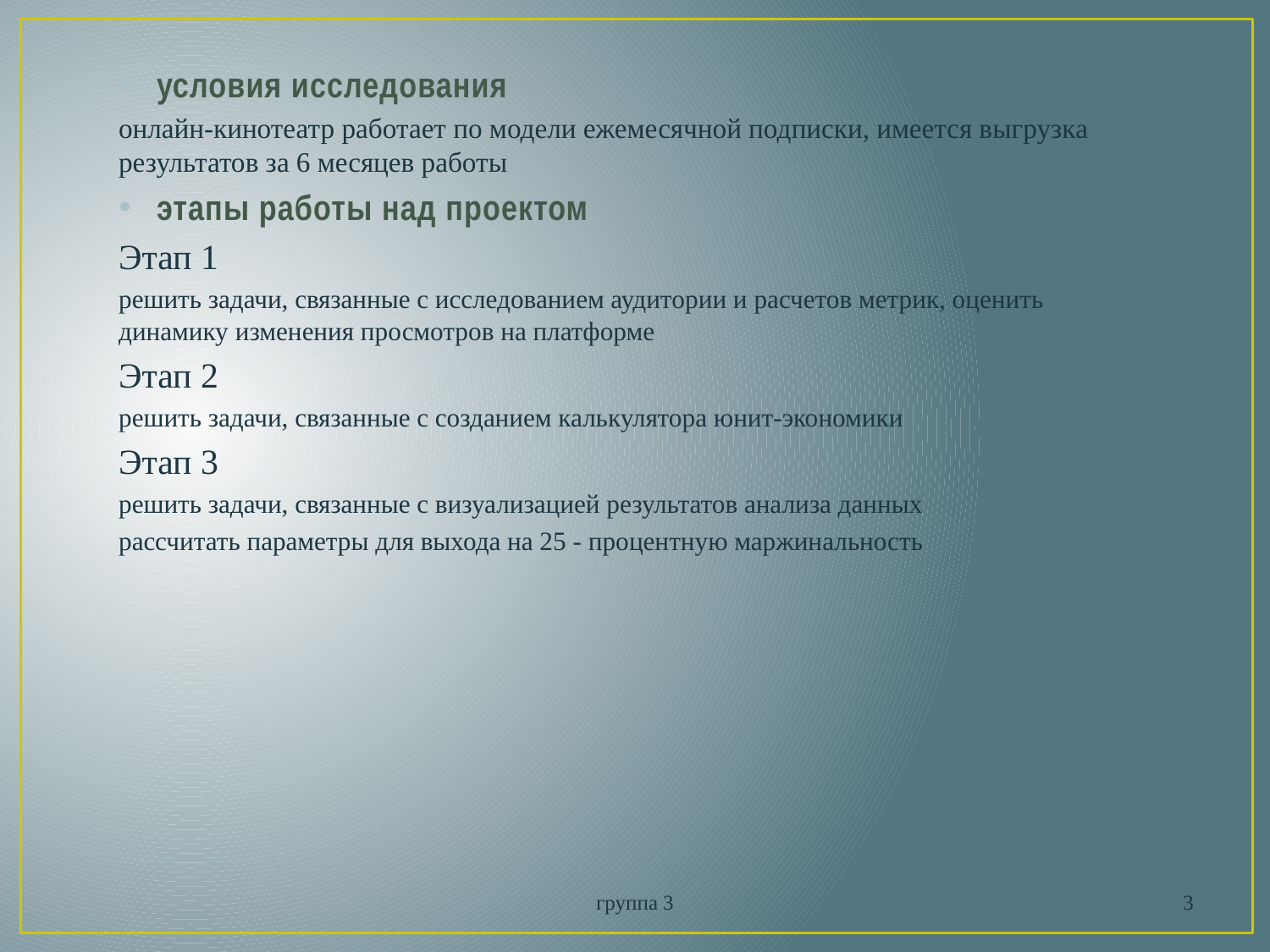

условия исследования
онлайн-кинотеатр работает по модели ежемесячной подписки, имеется выгрузка результатов за 6 месяцев работы
этапы работы над проектом
Этап 1
решить задачи, связанные с исследованием аудитории и расчетов метрик, оценить динамику изменения просмотров на платформе
Этап 2
решить задачи, связанные с созданием калькулятора юнит-экономики
Этап 3
решить задачи, связанные с визуализацией результатов анализа данных
рассчитать параметры для выхода на 25 - процентную маржинальность
группа 3
3